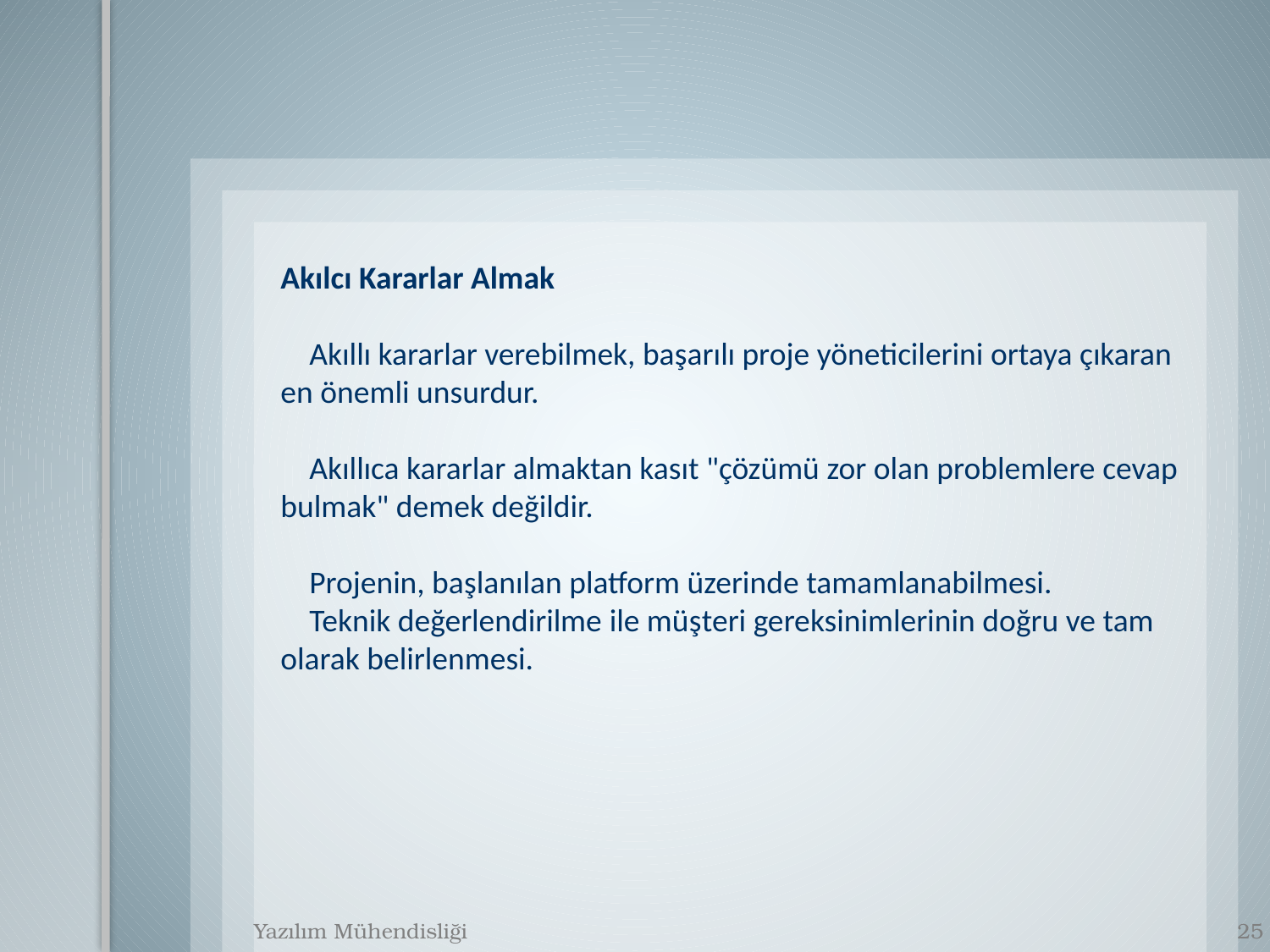

Akılcı Kararlar Almak

    Akıllı kararlar verebilmek, başarılı proje yöneticilerini ortaya çıkaran en önemli unsurdur.

    Akıllıca kararlar almaktan kasıt "çözümü zor olan problemlere cevap bulmak" demek değildir.

    Projenin, başlanılan platform üzerinde tamamlanabilmesi.
    Teknik değerlendirilme ile müşteri gereksinimlerinin doğru ve tam olarak belirlenmesi.
Yazılım Mühendisliği
25